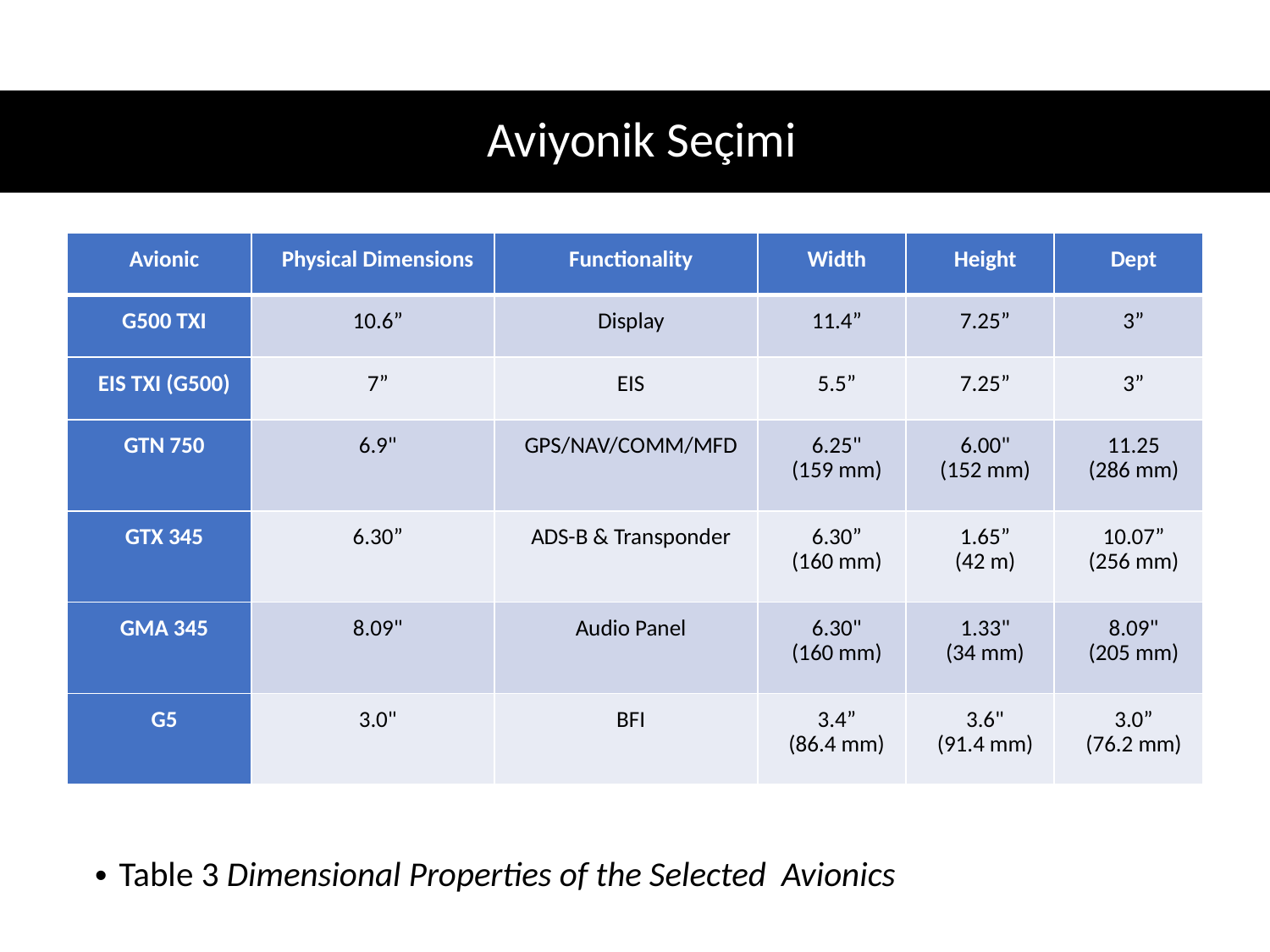

# Aviyonik Seçimi

| Avionic | Physical Dimensions | Functionality | Width | Height | Dept |
| --- | --- | --- | --- | --- | --- |
| G500 TXI | 10.6” | Display | 11.4” | 7.25” | 3” |
| EIS TXI (G500) | 7” | EIS | 5.5” | 7.25” | 3” |
| GTN 750 | 6.9" | GPS/NAV/COMM/MFD | 6.25" (159 mm) | 6.00" (152 mm) | 11.25 (286 mm) |
| GTX 345 | 6.30” | ADS-B & Transponder | 6.30” (160 mm) | 1.65” (42 m) | 10.07” (256 mm) |
| GMA 345 | 8.09" | Audio Panel | 6.30" (160 mm) | 1.33" (34 mm) | 8.09" (205 mm) |
| G5 | 3.0" | BFI | 3.4” (86.4 mm) | 3.6" (91.4 mm) | 3.0” (76.2 mm) |
Table 3 Dimensional Properties of the Selected  Avionics